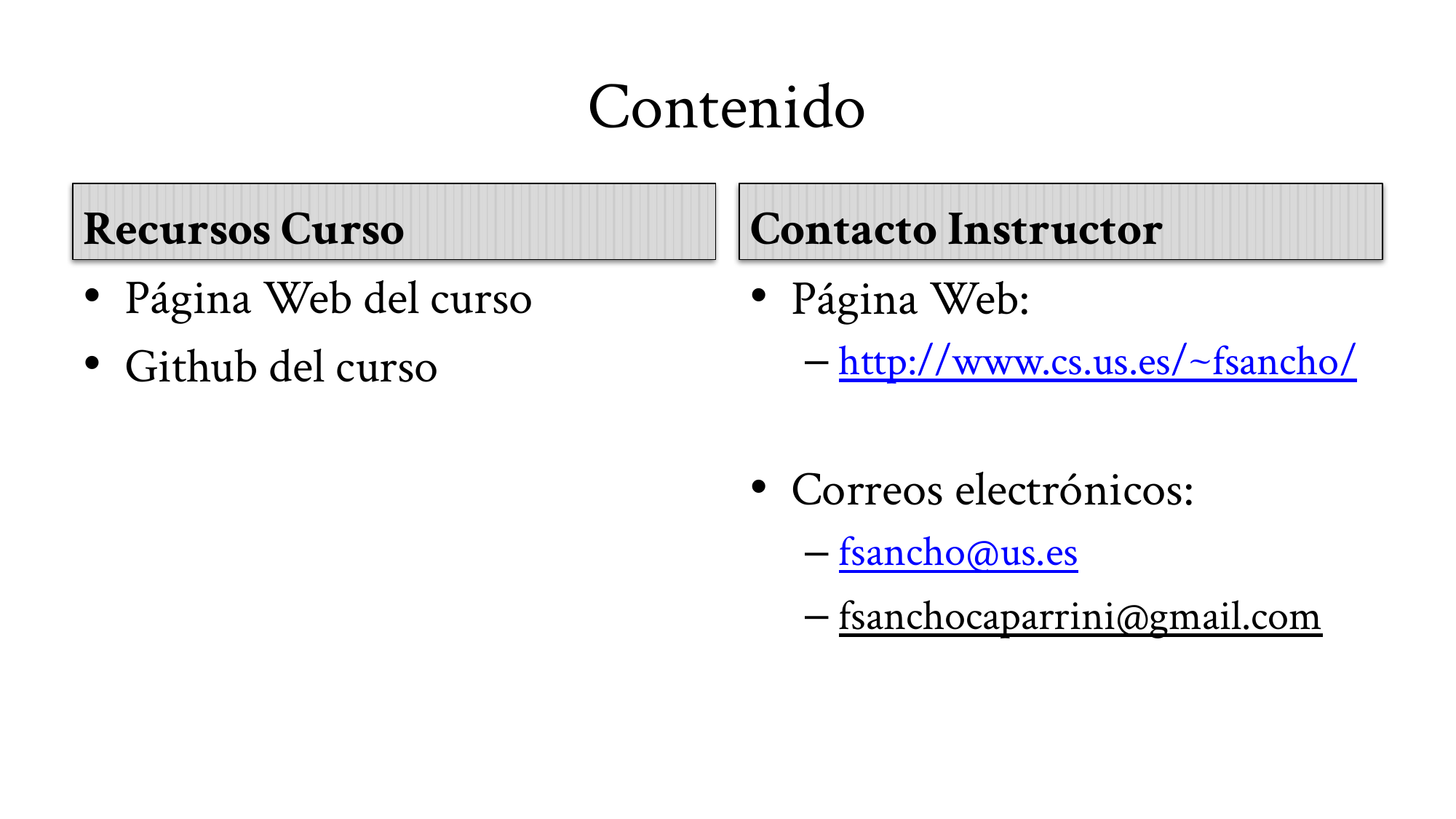

# Contenido
Recursos Curso
Contacto Instructor
Página Web del curso
Github del curso
Página Web:
http://www.cs.us.es/~fsancho/

Correos electrónicos:
fsancho@us.es
fsanchocaparrini@gmail.com